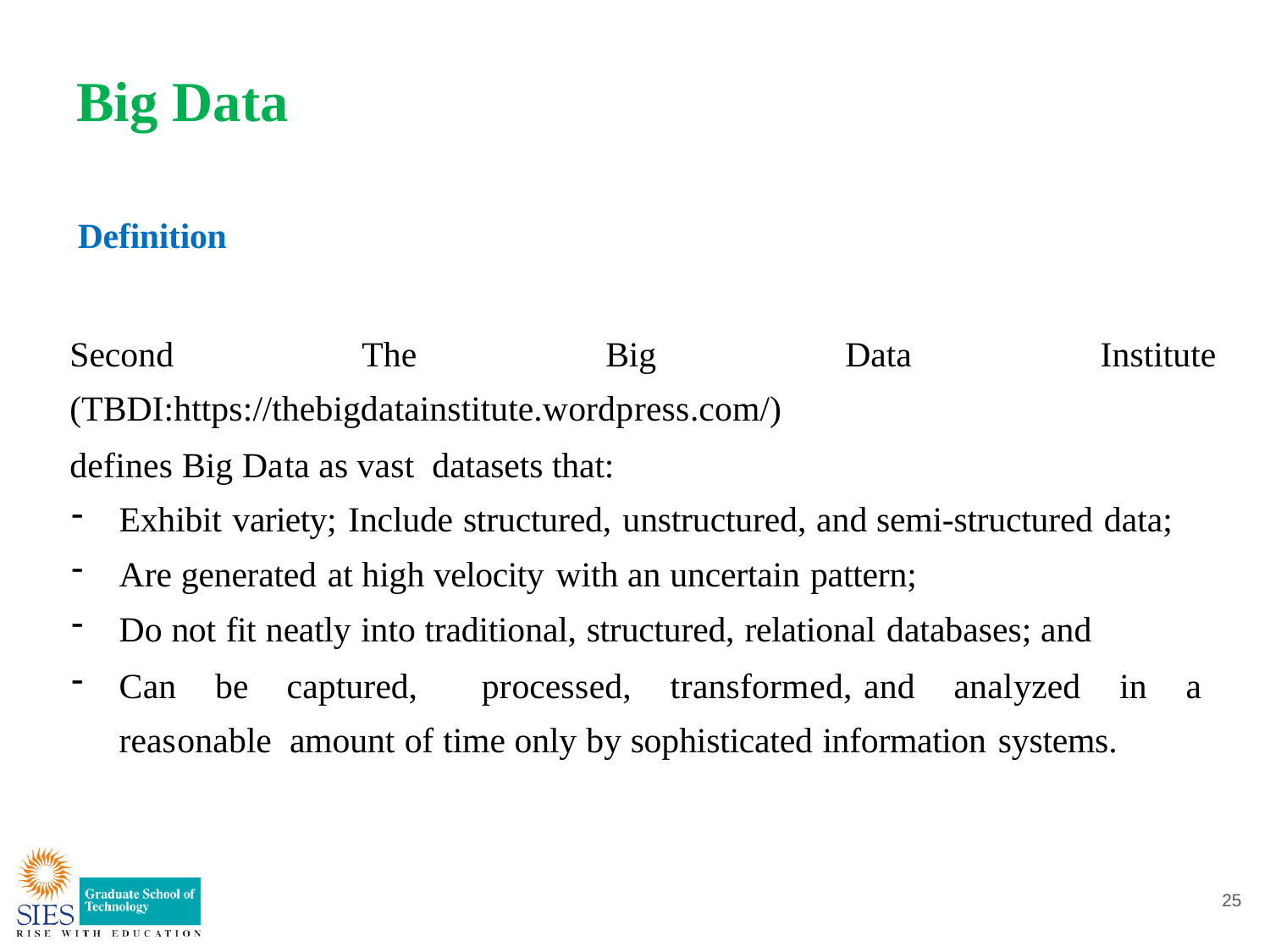

# Big Data
Definition
Second The Big Data Institute (TBDI:https://thebigdatainstitute.wordpress.com/)
defines Big Data as vast  datasets that:
Exhibit variety; Include structured, unstructured, and semi-structured data;
Are generated at high velocity with an uncertain pattern;
Do not fit neatly into traditional, structured, relational databases; and
Can  be  captured,	processed,  transformed,	and  analyzed  in  a	reasonable  amount of time only by sophisticated information systems.
25